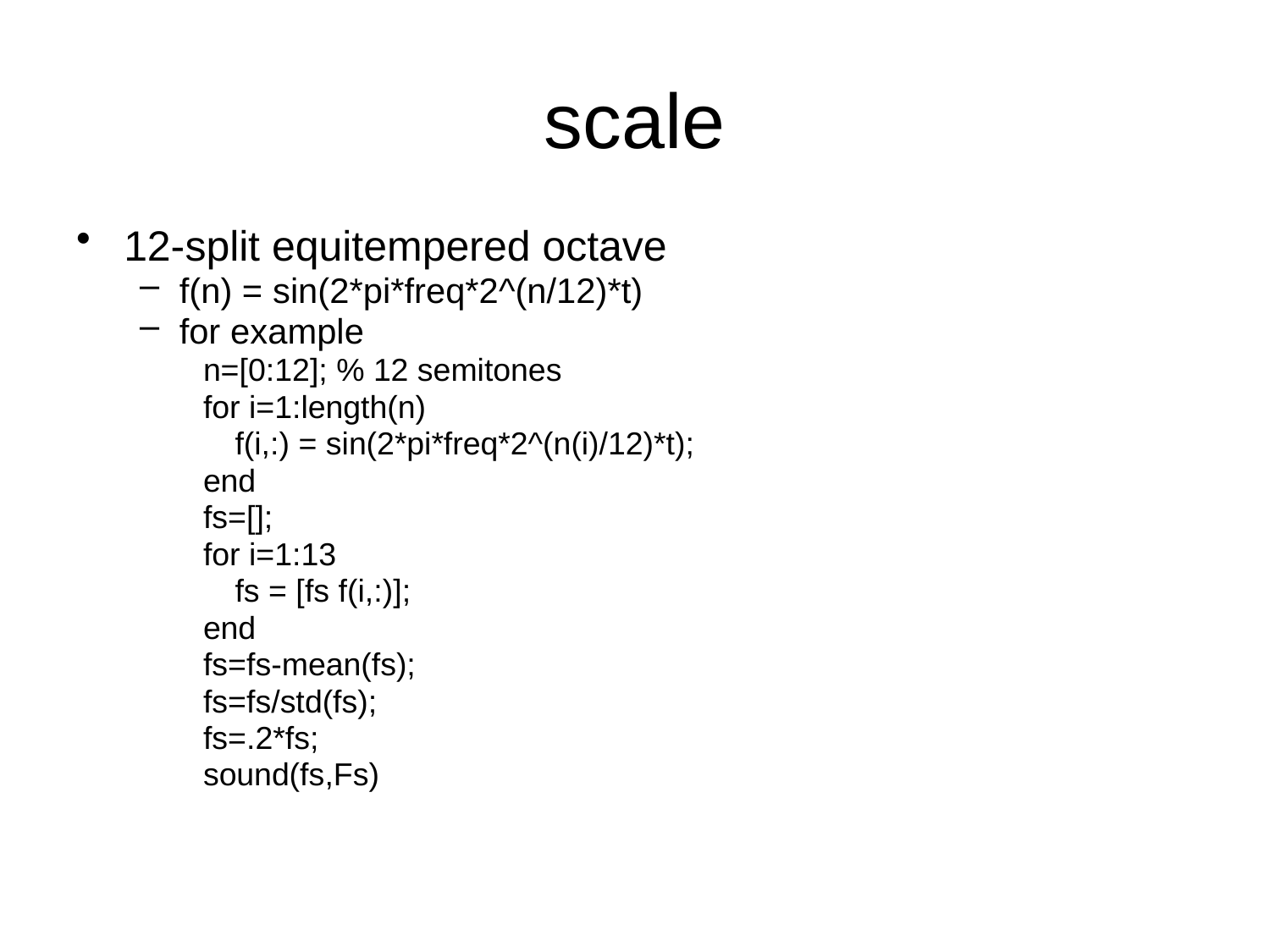

# scale
12-split equitempered octave
f(n) = sin(2*pi*freq*2^(n/12)*t)
for example
n=[0:12]; % 12 semitones
for i=1:length(n)
	f(i,:) = sin(2*pi*freq*2^(n(i)/12)*t);
end
fs=[];
for i=1:13
	fs = [fs f(i,:)];
end
fs=fs-mean(fs);
fs=fs/std(fs);
fs=.2*fs;
sound(fs,Fs)